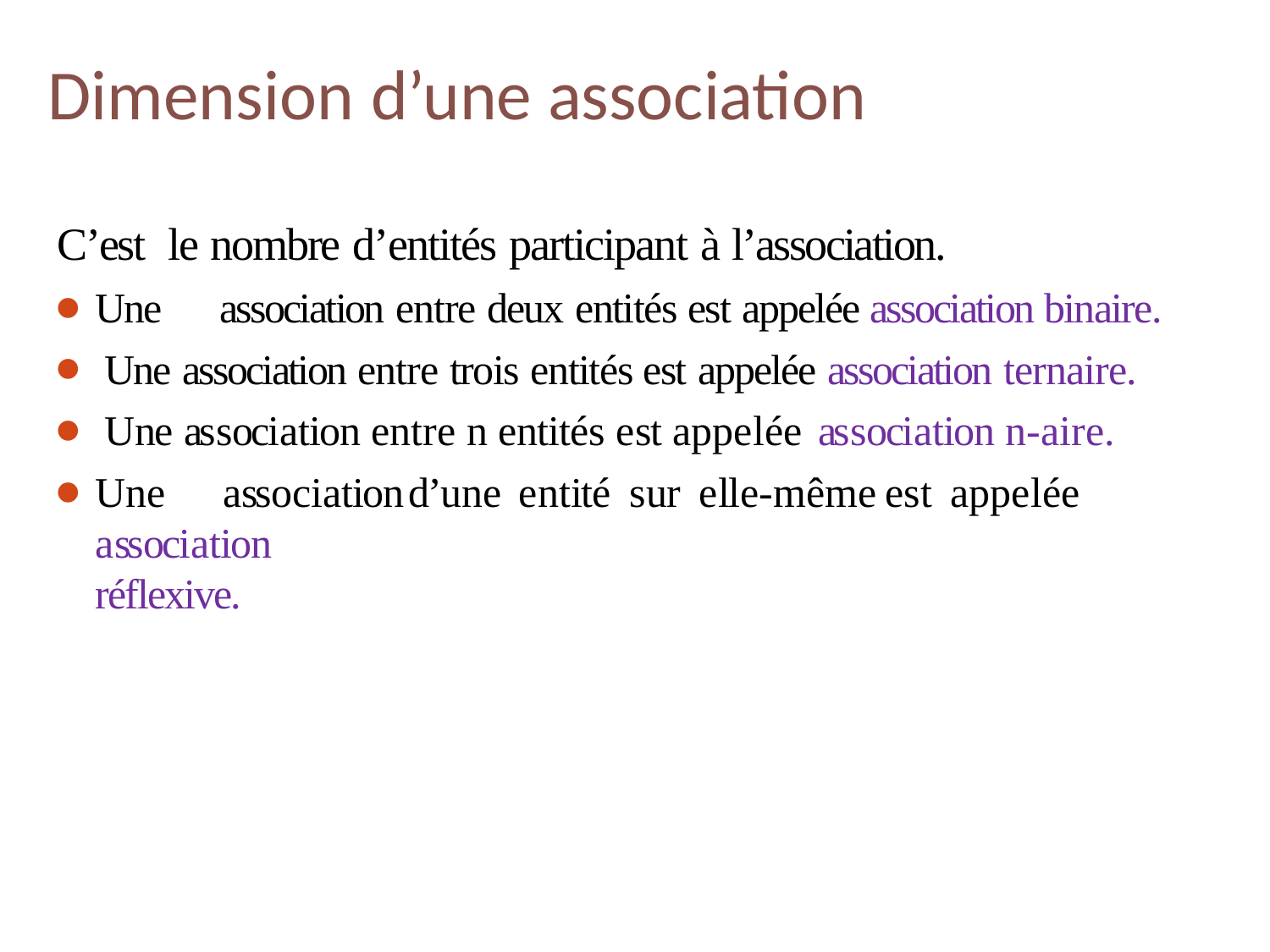

# Dimension d’une association
C’est	le nombre d’entités participant à l’association.
Une	association entre deux entités est appelée association binaire.
Une association entre trois entités est appelée association ternaire.
Une association entre n entités est appelée	association n-aire.
Une	association	d’une	entité	sur	elle-même	est	appelée	association
réflexive.